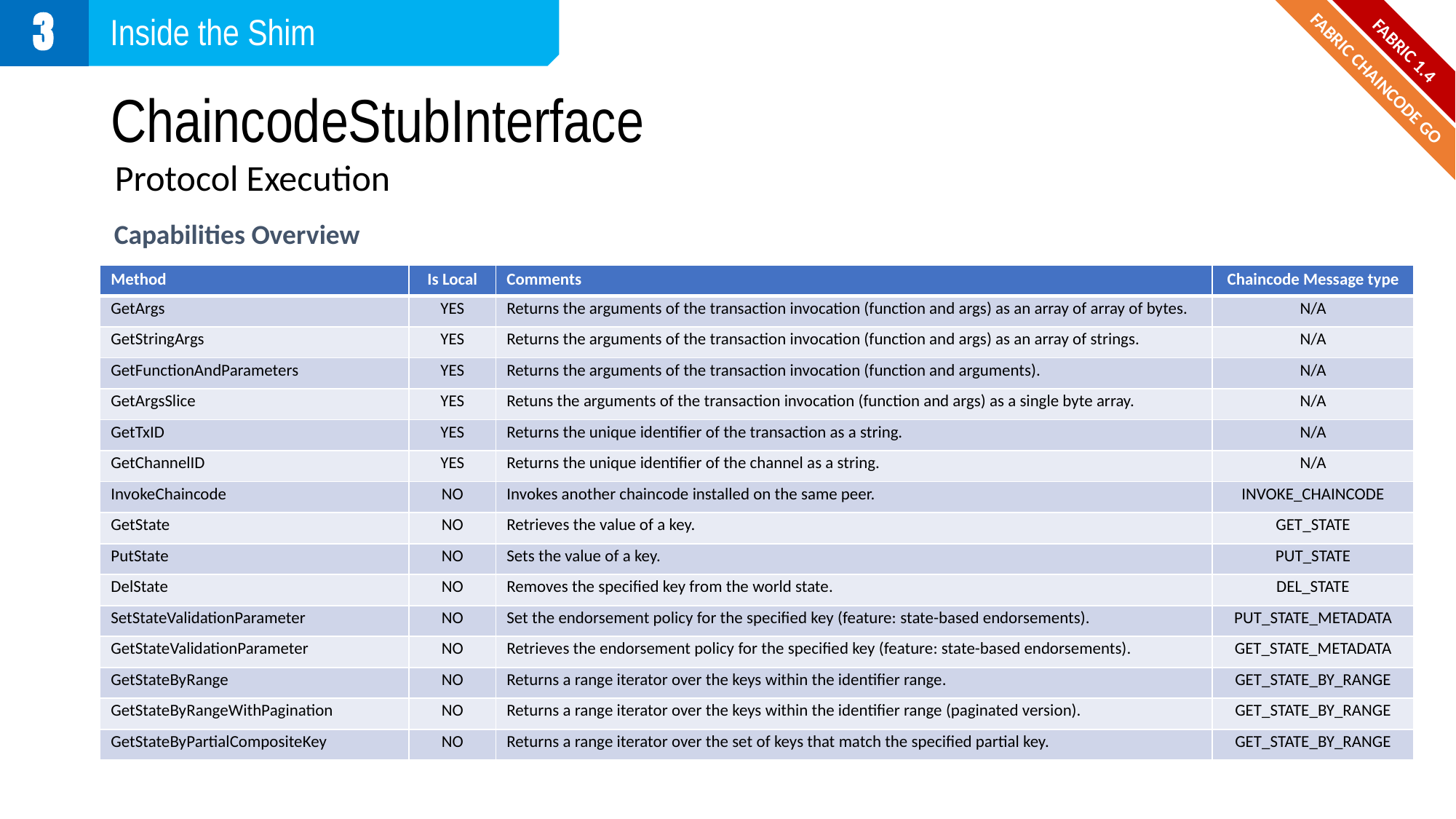

3
Inside the Shim
FABRIC 1.4
# ChaincodeStubInterface
FABRIC CHAINCODE GO
Protocol Execution
Capabilities Overview
| Method | Is Local | Comments | Chaincode Message type |
| --- | --- | --- | --- |
| GetArgs | YES | Returns the arguments of the transaction invocation (function and args) as an array of array of bytes. | N/A |
| GetStringArgs | YES | Returns the arguments of the transaction invocation (function and args) as an array of strings. | N/A |
| GetFunctionAndParameters | YES | Returns the arguments of the transaction invocation (function and arguments). | N/A |
| GetArgsSlice | YES | Retuns the arguments of the transaction invocation (function and args) as a single byte array. | N/A |
| GetTxID | YES | Returns the unique identifier of the transaction as a string. | N/A |
| GetChannelID | YES | Returns the unique identifier of the channel as a string. | N/A |
| InvokeChaincode | NO | Invokes another chaincode installed on the same peer. | INVOKE\_CHAINCODE |
| GetState | NO | Retrieves the value of a key. | GET\_STATE |
| PutState | NO | Sets the value of a key. | PUT\_STATE |
| DelState | NO | Removes the specified key from the world state. | DEL\_STATE |
| SetStateValidationParameter | NO | Set the endorsement policy for the specified key (feature: state-based endorsements). | PUT\_STATE\_METADATA |
| GetStateValidationParameter | NO | Retrieves the endorsement policy for the specified key (feature: state-based endorsements). | GET\_STATE\_METADATA |
| GetStateByRange | NO | Returns a range iterator over the keys within the identifier range. | GET\_STATE\_BY\_RANGE |
| GetStateByRangeWithPagination | NO | Returns a range iterator over the keys within the identifier range (paginated version). | GET\_STATE\_BY\_RANGE |
| GetStateByPartialCompositeKey | NO | Returns a range iterator over the set of keys that match the specified partial key. | GET\_STATE\_BY\_RANGE |